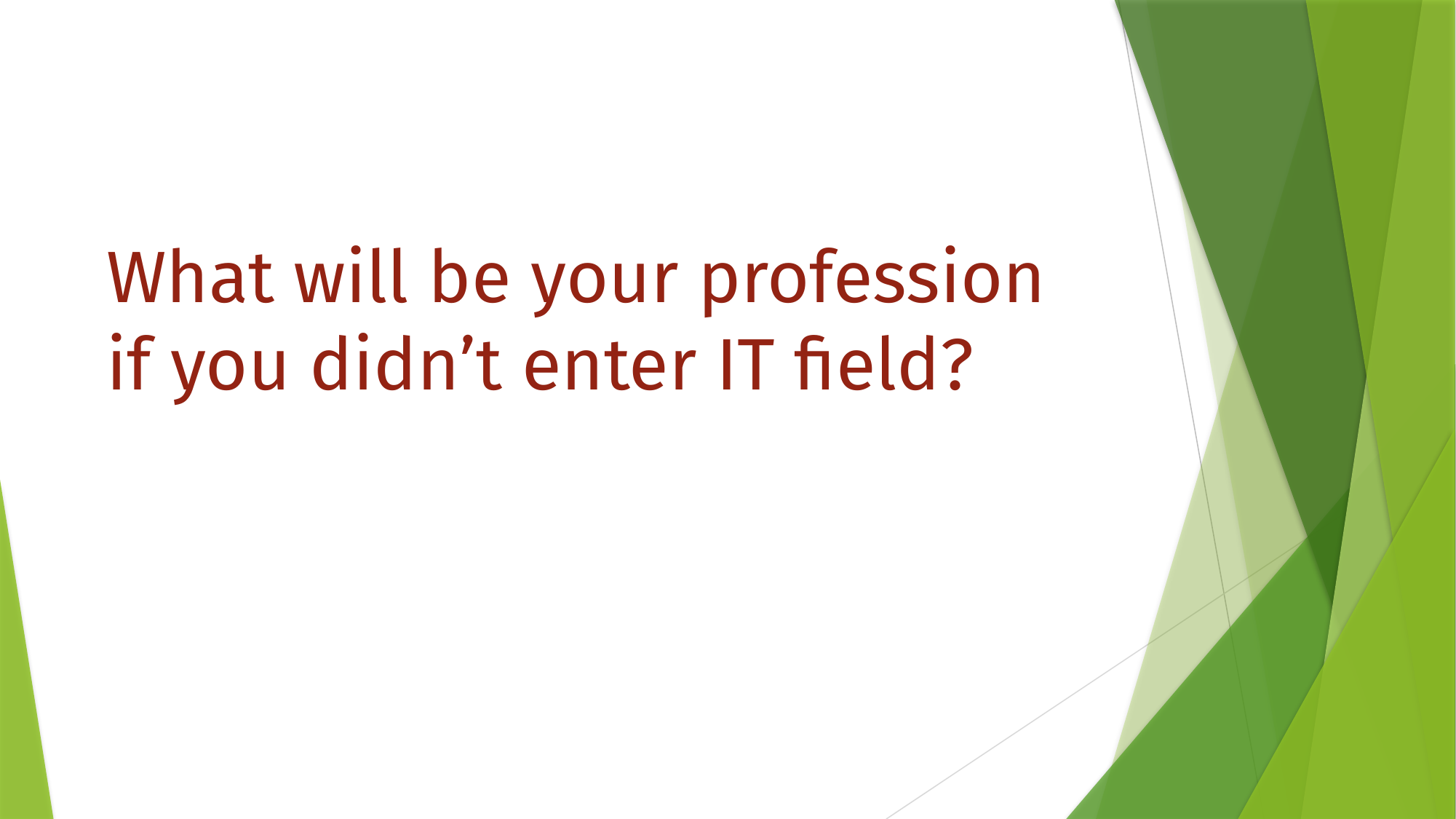

# What will be your profession if you didn’t enter IT field?